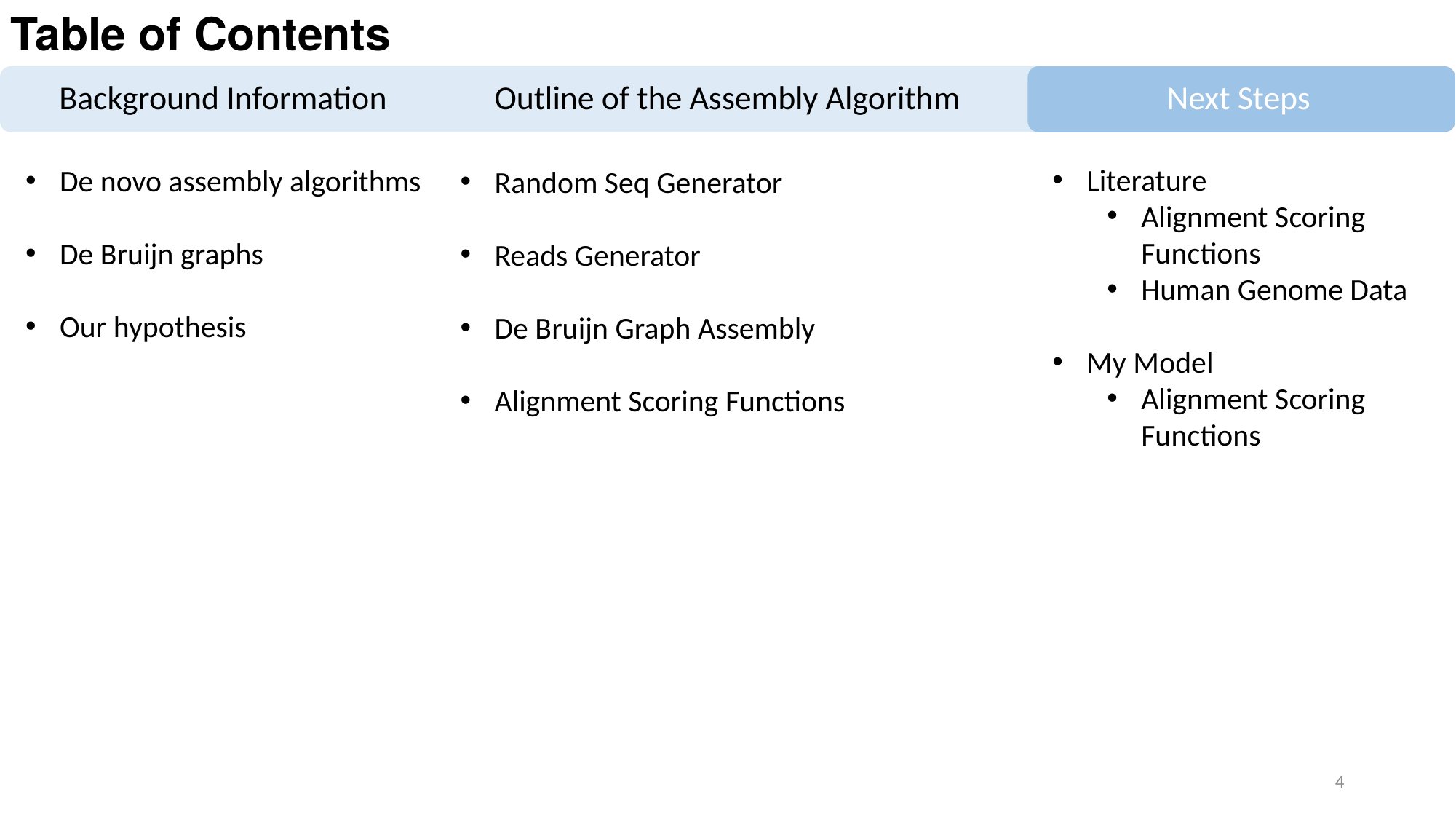

Table of Contents

Background Information
Outline of the Assembly Algorithm
Next Steps

Random Seq Generator

Reads Generator

De Bruijn Graph Assembly

Alignment Scoring Functions

Literature
Alignment Scoring Functions
Human Genome Data

My Model
Alignment Scoring Functions

De novo assembly algorithms

De Bruijn graphs

Our hypothesis
4